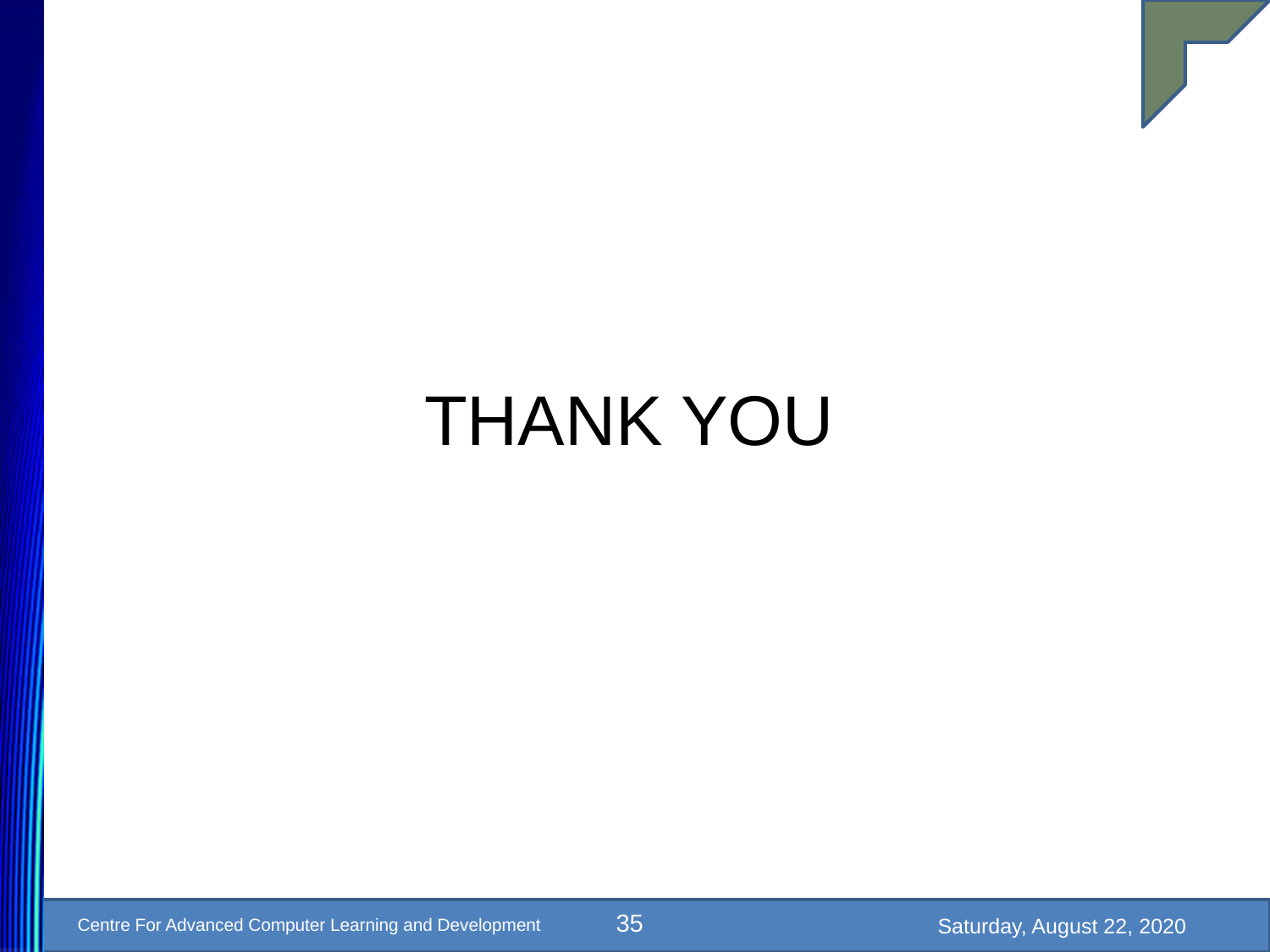

THANK YOU
35
Saturday, August 22, 2020